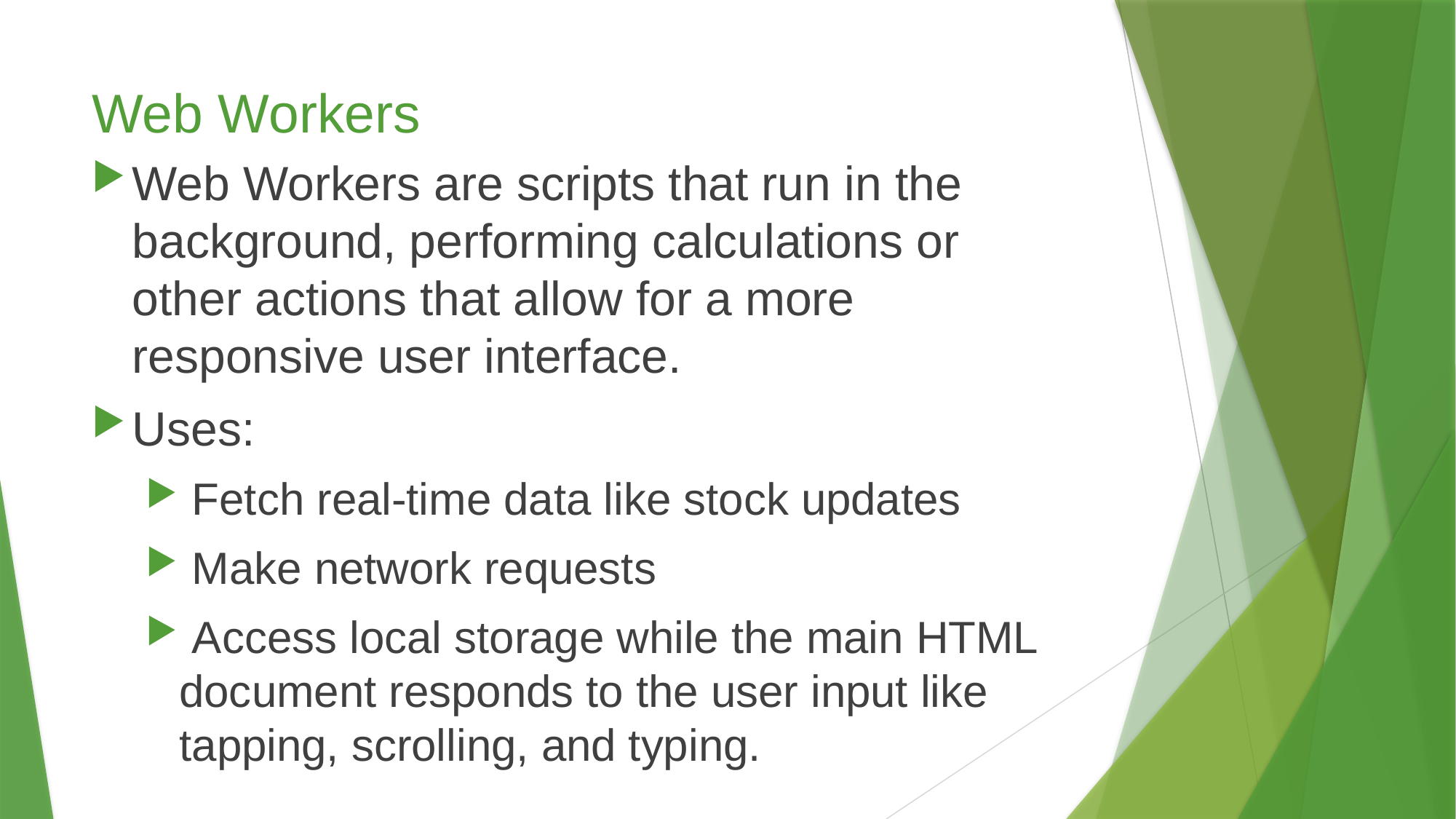

# Web Workers
Web Workers are scripts that run in the background, performing calculations or other actions that allow for a more responsive user interface.
Uses:
 Fetch real-time data like stock updates
 Make network requests
 Access local storage while the main HTML document responds to the user input like tapping, scrolling, and typing.